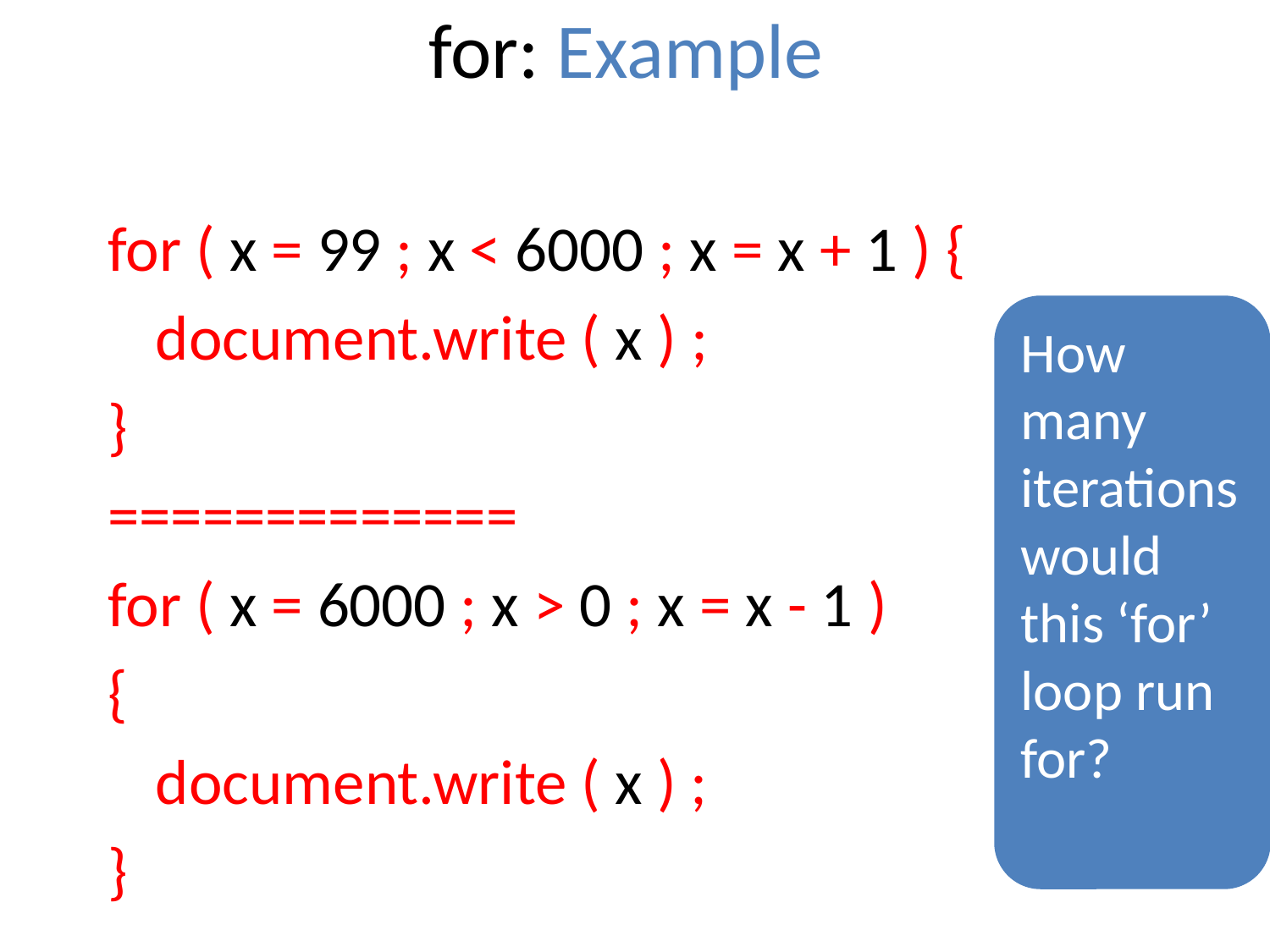

# for: Example
for ( x = 99 ; x < 6000 ; x = x + 1 ) {
	document.write ( x ) ;
}
=============

for ( x = 6000 ; x > 0 ; x = x - 1 )
{
	document.write ( x ) ;
}

How many iterations would this ‘for’ loop run for?

24